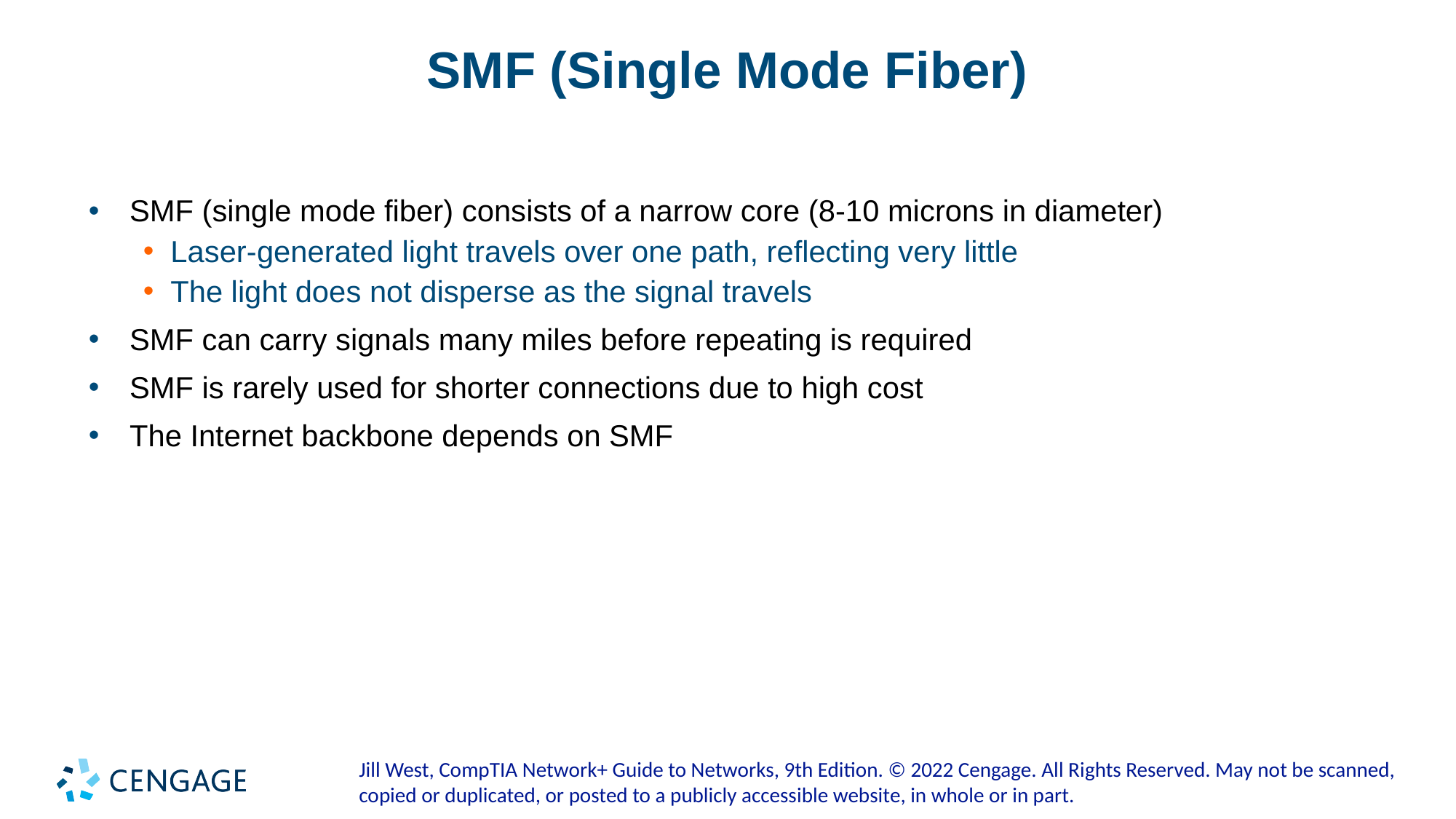

# SMF (Single Mode Fiber)
SMF (single mode fiber) consists of a narrow core (8-10 microns in diameter)
Laser-generated light travels over one path, reflecting very little
The light does not disperse as the signal travels
SMF can carry signals many miles before repeating is required
SMF is rarely used for shorter connections due to high cost
The Internet backbone depends on SMF